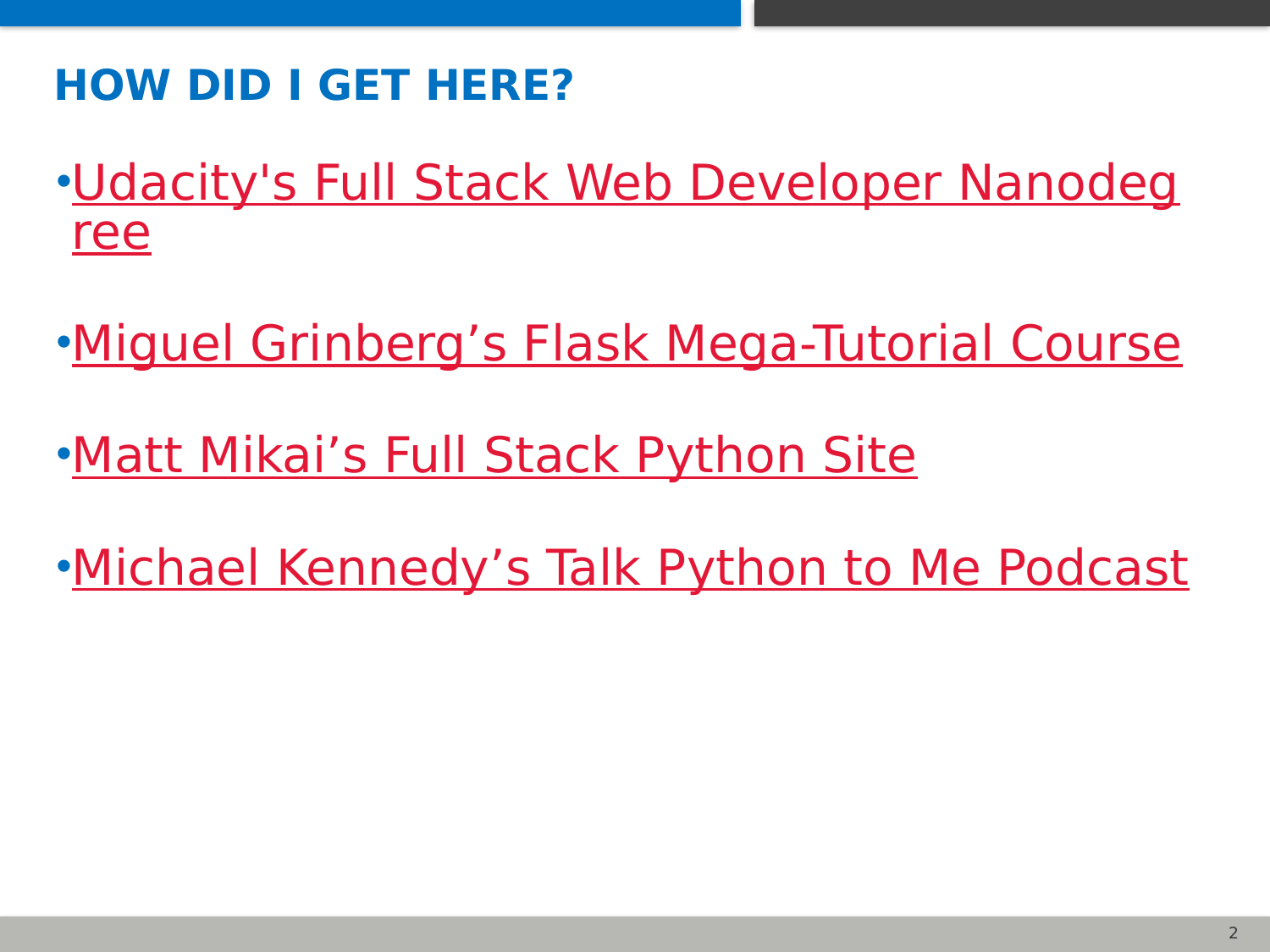

# How did I get here?
Udacity's Full Stack Web Developer Nanodegree
Miguel Grinberg’s Flask Mega-Tutorial Course
Matt Mikai’s Full Stack Python Site
Michael Kennedy’s Talk Python to Me Podcast